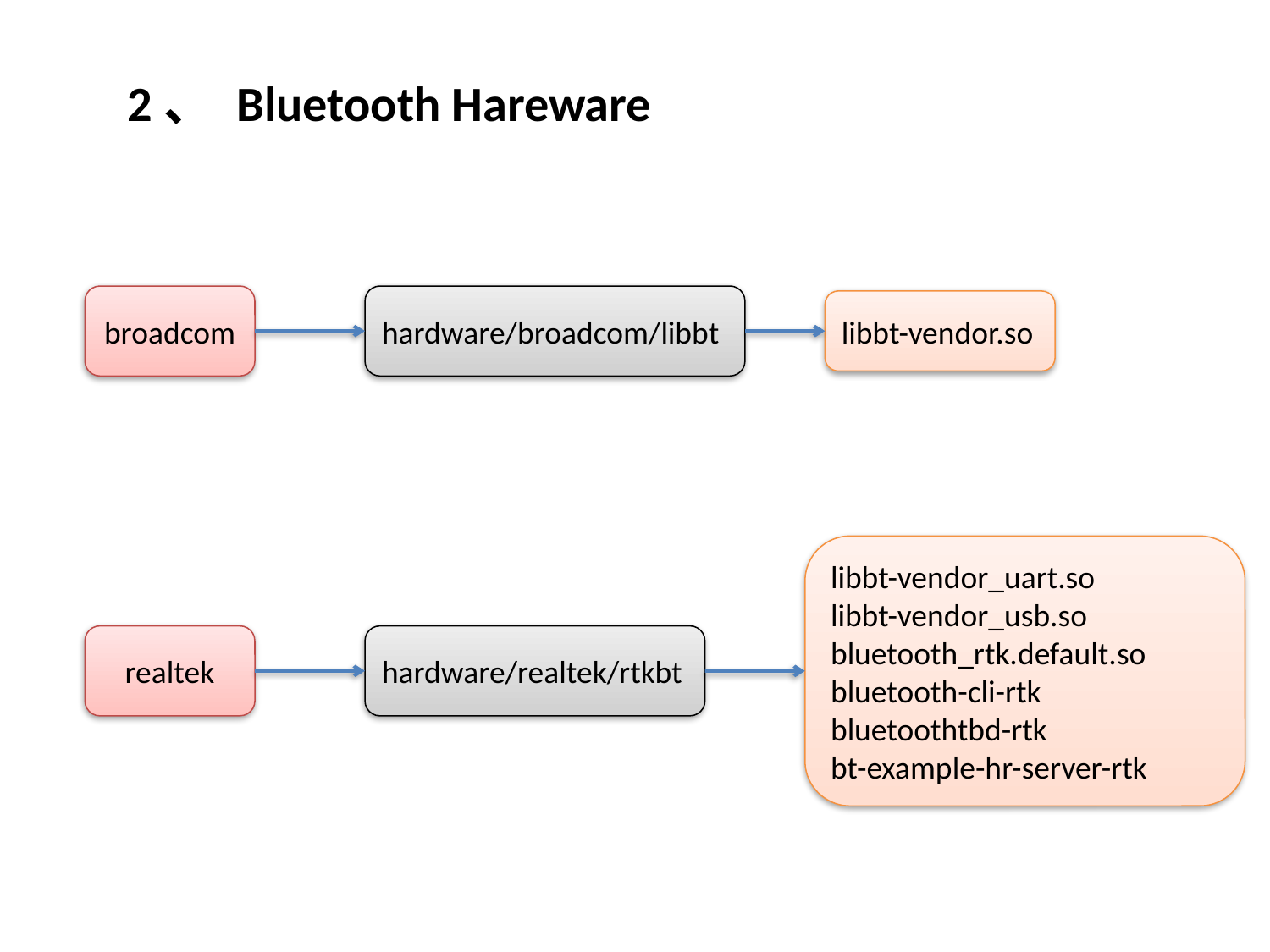

2、 Bluetooth Hareware
broadcom
hardware/broadcom/libbt
libbt-vendor.so
libbt-vendor_uart.so
libbt-vendor_usb.so
bluetooth_rtk.default.so
bluetooth-cli-rtk
bluetoothtbd-rtk
bt-example-hr-server-rtk
realtek
hardware/realtek/rtkbt